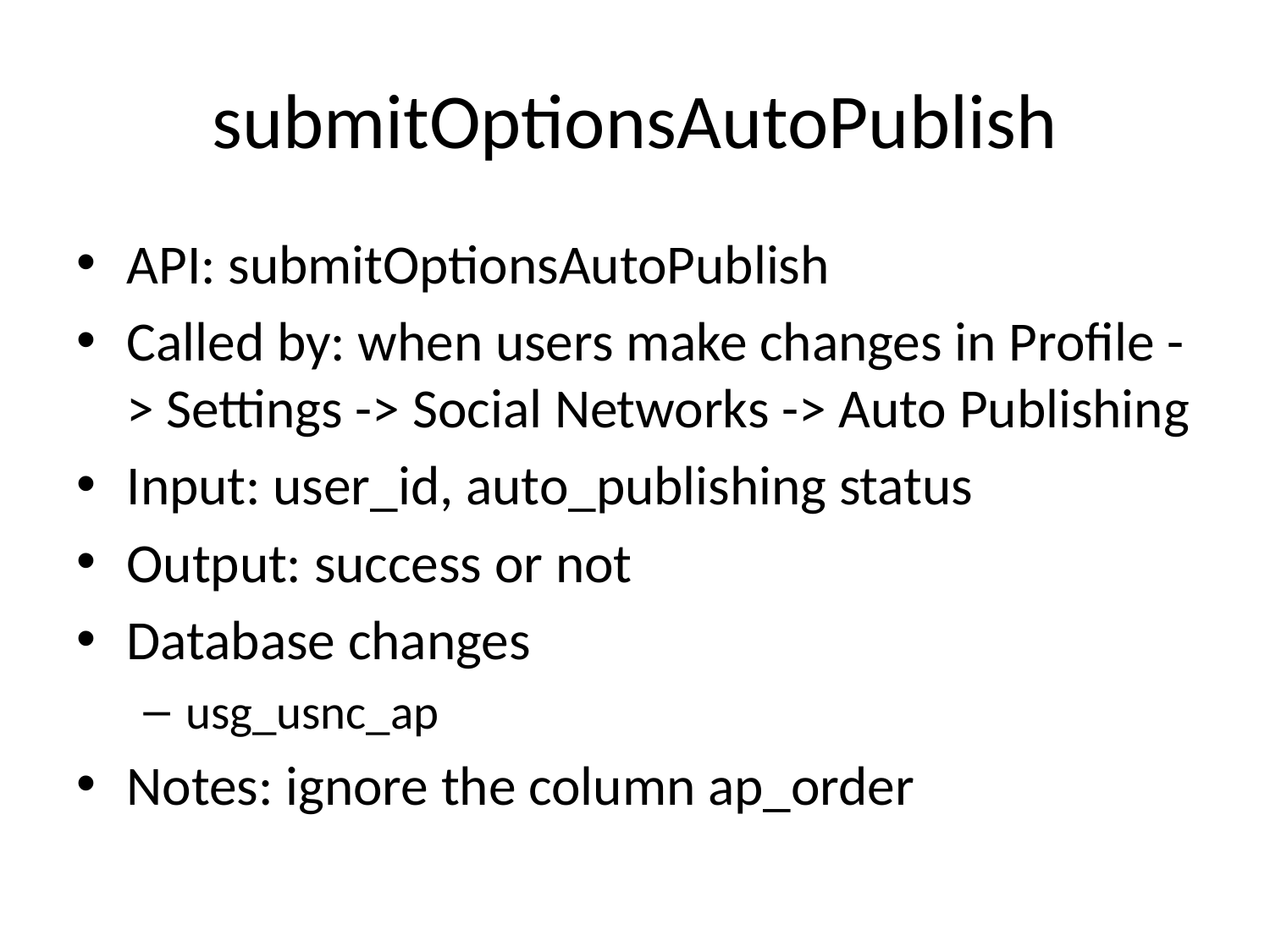

# submitOptionsAutoPublish
API: submitOptionsAutoPublish
Called by: when users make changes in Profile -> Settings -> Social Networks -> Auto Publishing
Input: user_id, auto_publishing status
Output: success or not
Database changes
usg_usnc_ap
Notes: ignore the column ap_order